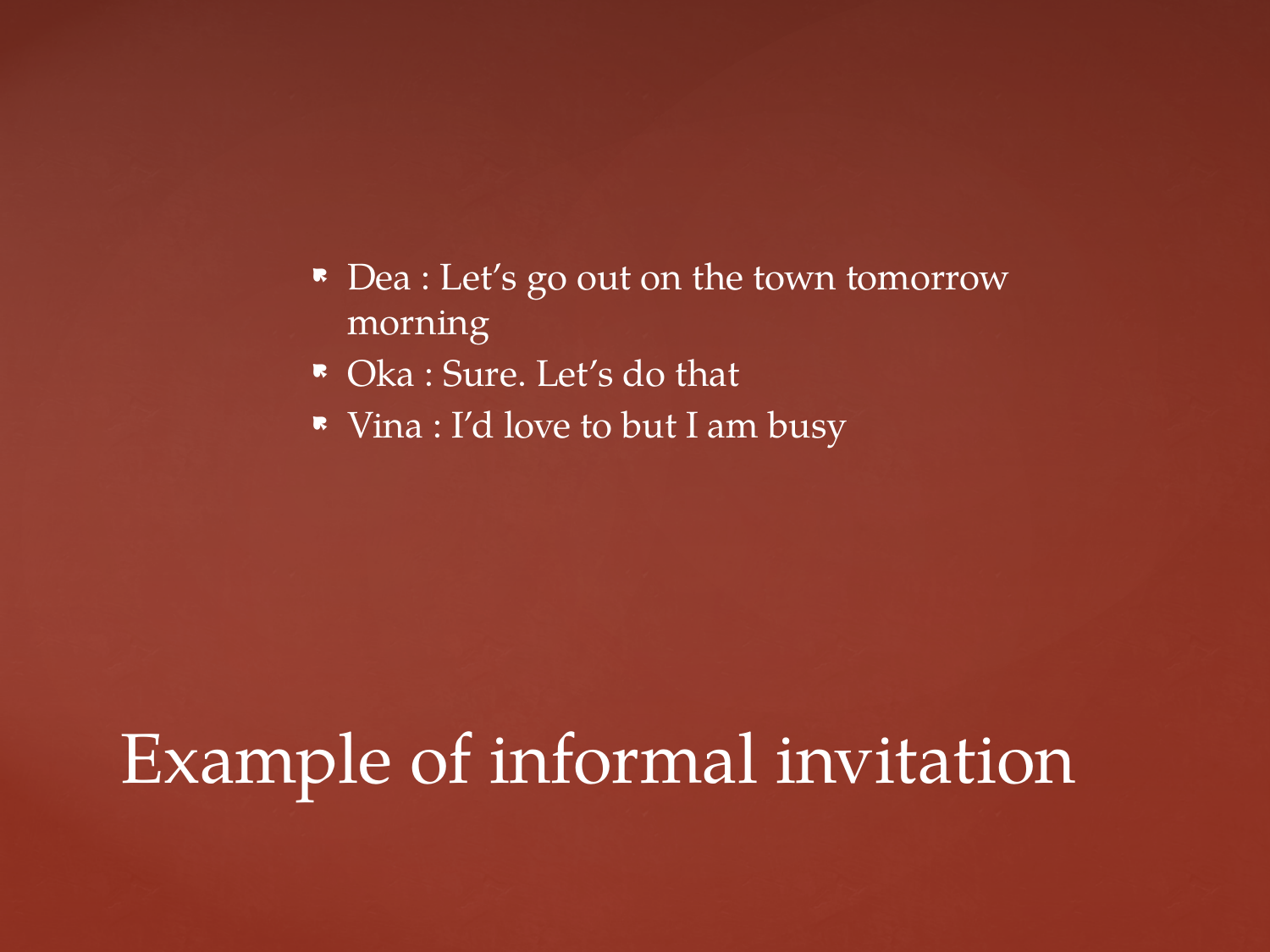

Dea : Let’s go out on the town tomorrow morning
Oka : Sure. Let’s do that
Vina : I’d love to but I am busy
# Example of informal invitation